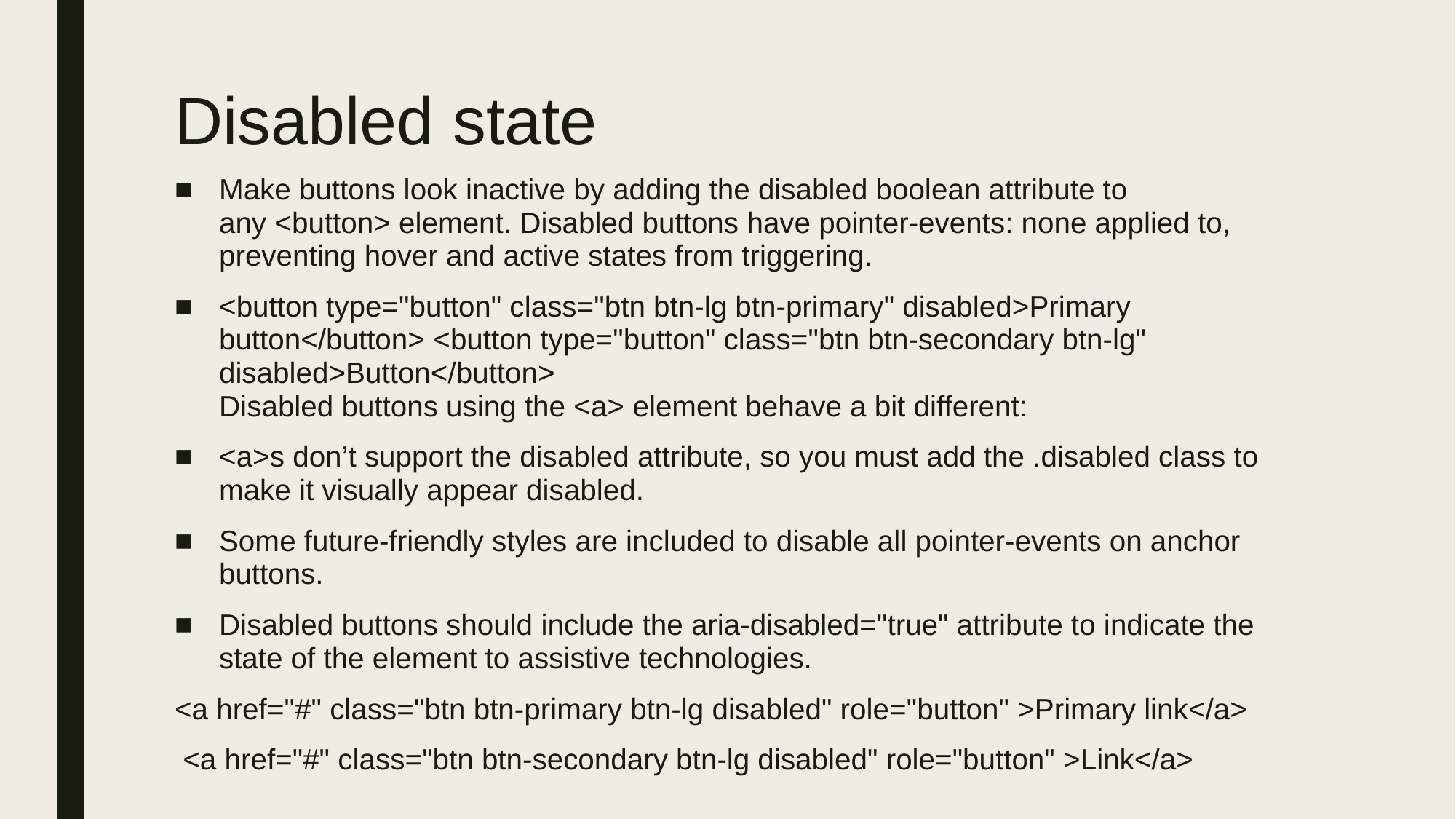

# Disabled state
Make buttons look inactive by adding the disabled boolean attribute to any <button> element. Disabled buttons have pointer-events: none applied to, preventing hover and active states from triggering.
<button type="button" class="btn btn-lg btn-primary" disabled>Primary button</button> <button type="button" class="btn btn-secondary btn-lg" disabled>Button</button>
Disabled buttons using the <a> element behave a bit different:
<a>s don’t support the disabled attribute, so you must add the .disabled class to make it visually appear disabled.
Some future-friendly styles are included to disable all pointer-events on anchor buttons.
Disabled buttons should include the aria-disabled="true" attribute to indicate the state of the element to assistive technologies.
<a href="#" class="btn btn-primary btn-lg disabled" role="button" >Primary link</a>
 <a href="#" class="btn btn-secondary btn-lg disabled" role="button" >Link</a>